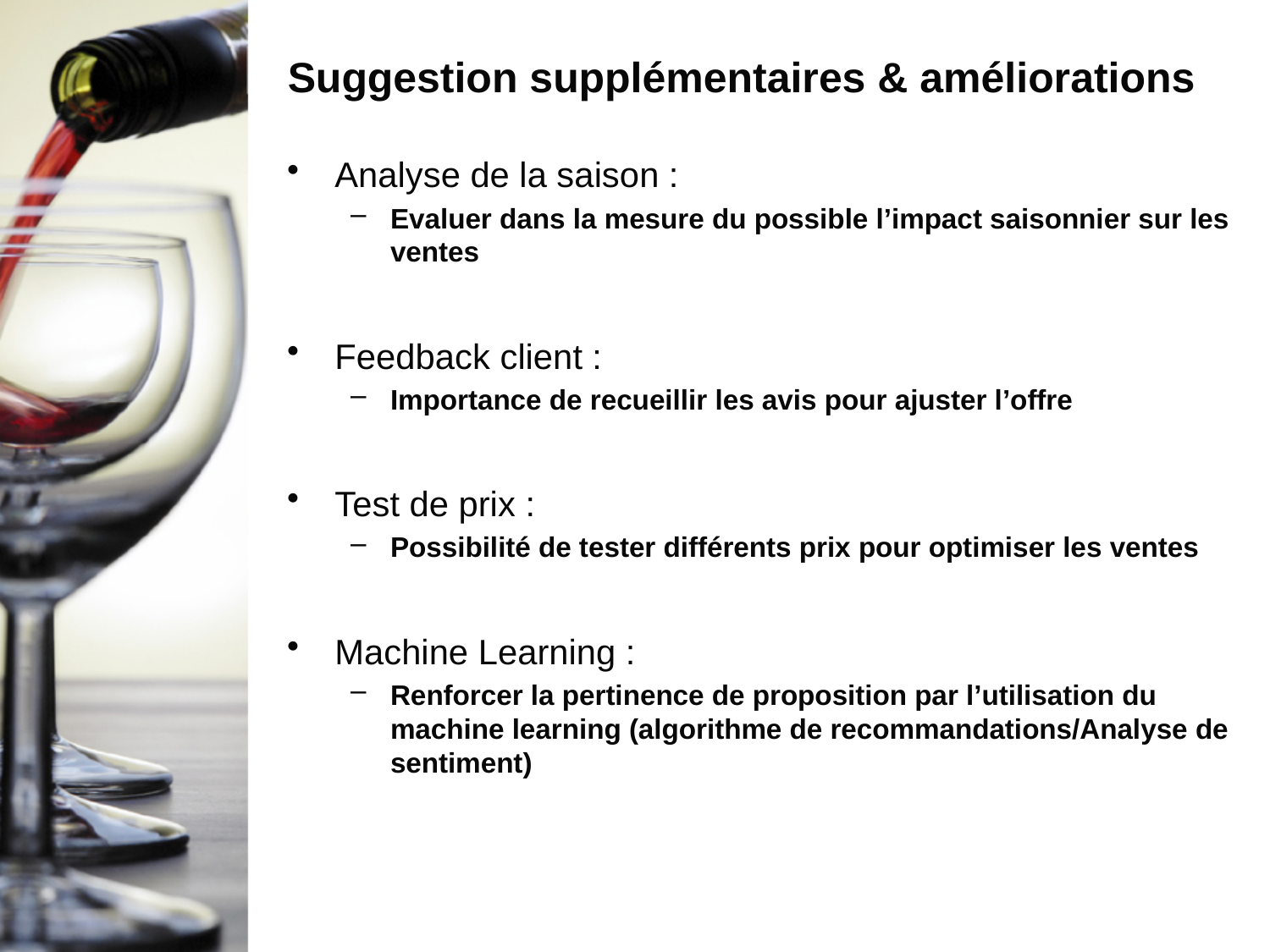

# Suggestion supplémentaires & améliorations
Analyse de la saison :
Evaluer dans la mesure du possible l’impact saisonnier sur les ventes

Feedback client :
Importance de recueillir les avis pour ajuster l’offre

Test de prix :
Possibilité de tester différents prix pour optimiser les ventes

Machine Learning :
Renforcer la pertinence de proposition par l’utilisation du machine learning (algorithme de recommandations/Analyse de sentiment)